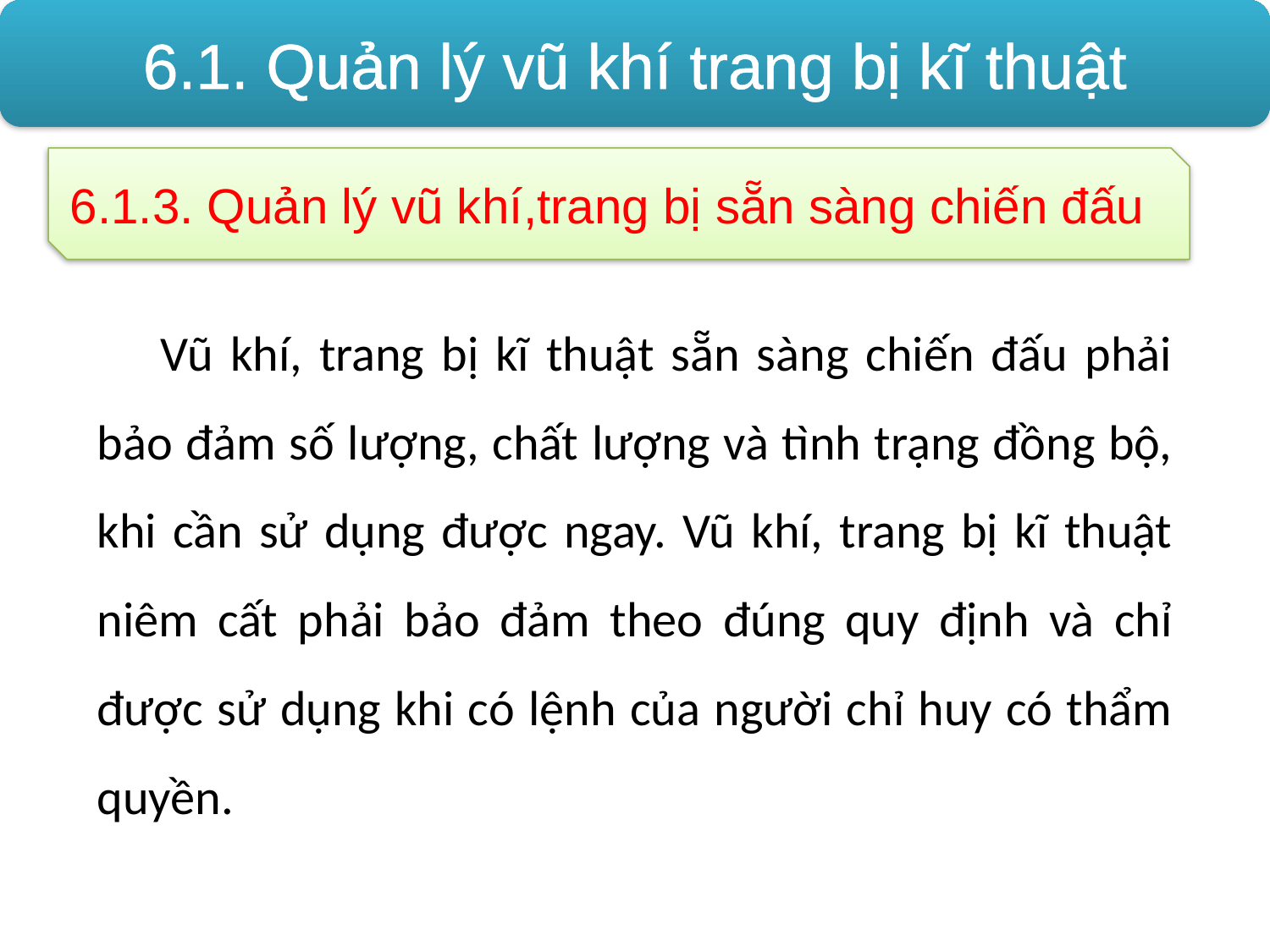

6.1. Quản lý vũ khí trang bị kĩ thuật
6.1.3. Quản lý vũ khí,trang bị sẵn sàng chiến đấu
Vũ khí, trang bị kĩ thuật sẵn sàng chiến đấu phải bảo đảm số lượng, chất lượng và tình trạng đồng bộ, khi cần sử dụng được ngay. Vũ khí, trang bị kĩ thuật niêm cất phải bảo đảm theo đúng quy định và chỉ được sử dụng khi có lệnh của người chỉ huy có thẩm quyền.